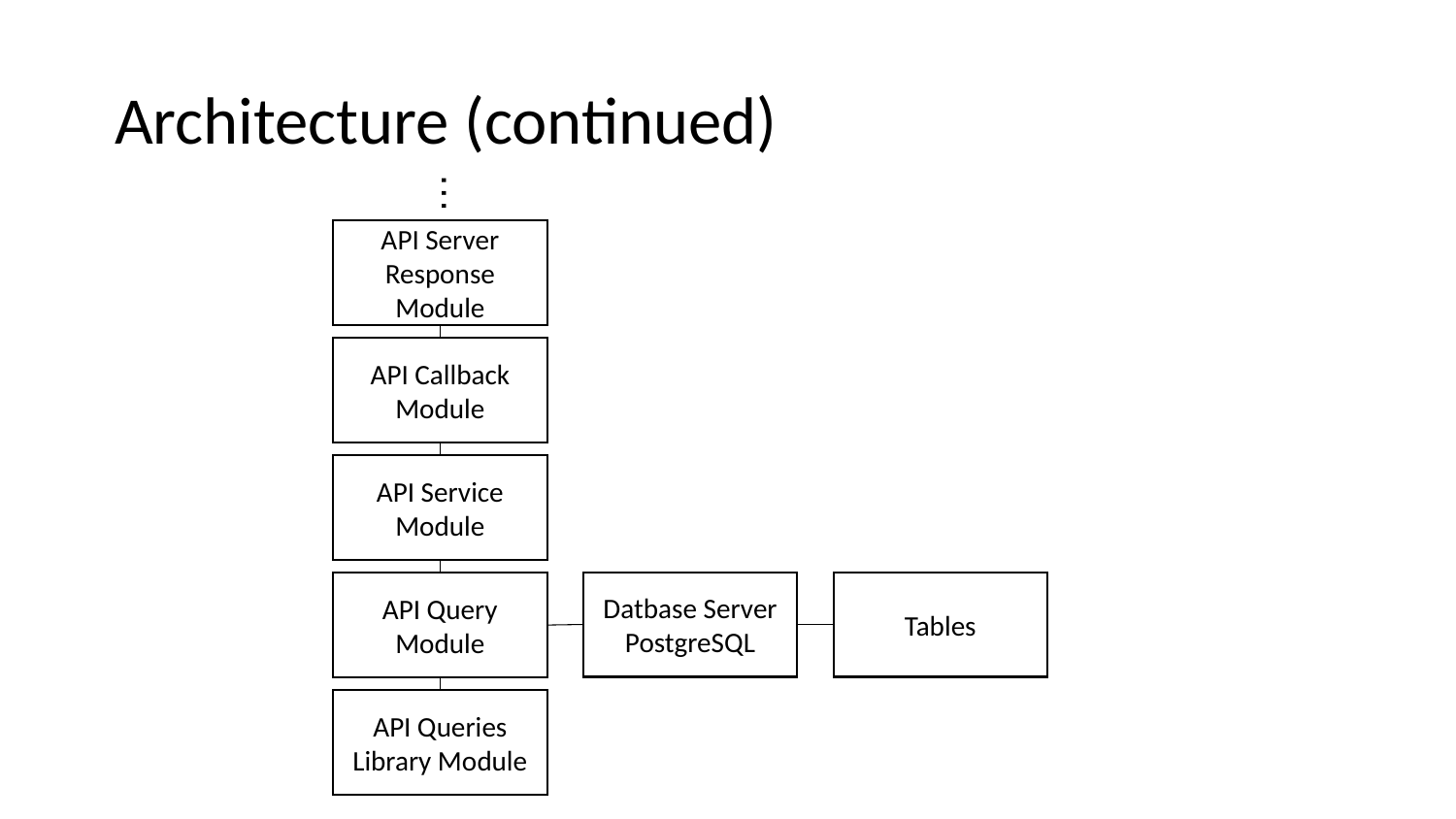

# Architecture (continued)
…
API Server Response Module
API Callback Module
API Service Module
Datbase Server PostgreSQL
Tables
API Query Module
API Queries Library Module